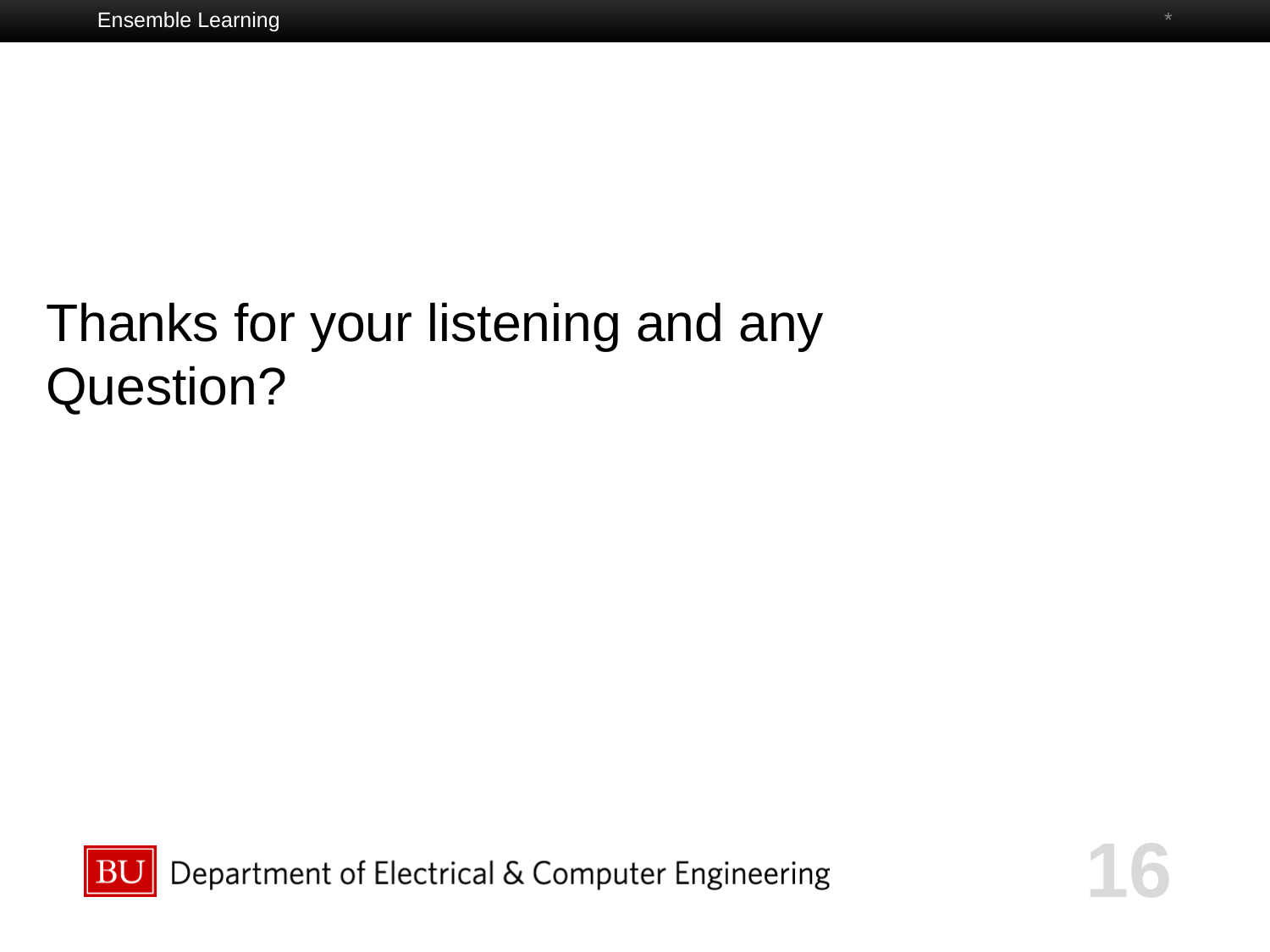

Ensemble Learning
*
Thanks for your listening and any Question?
16